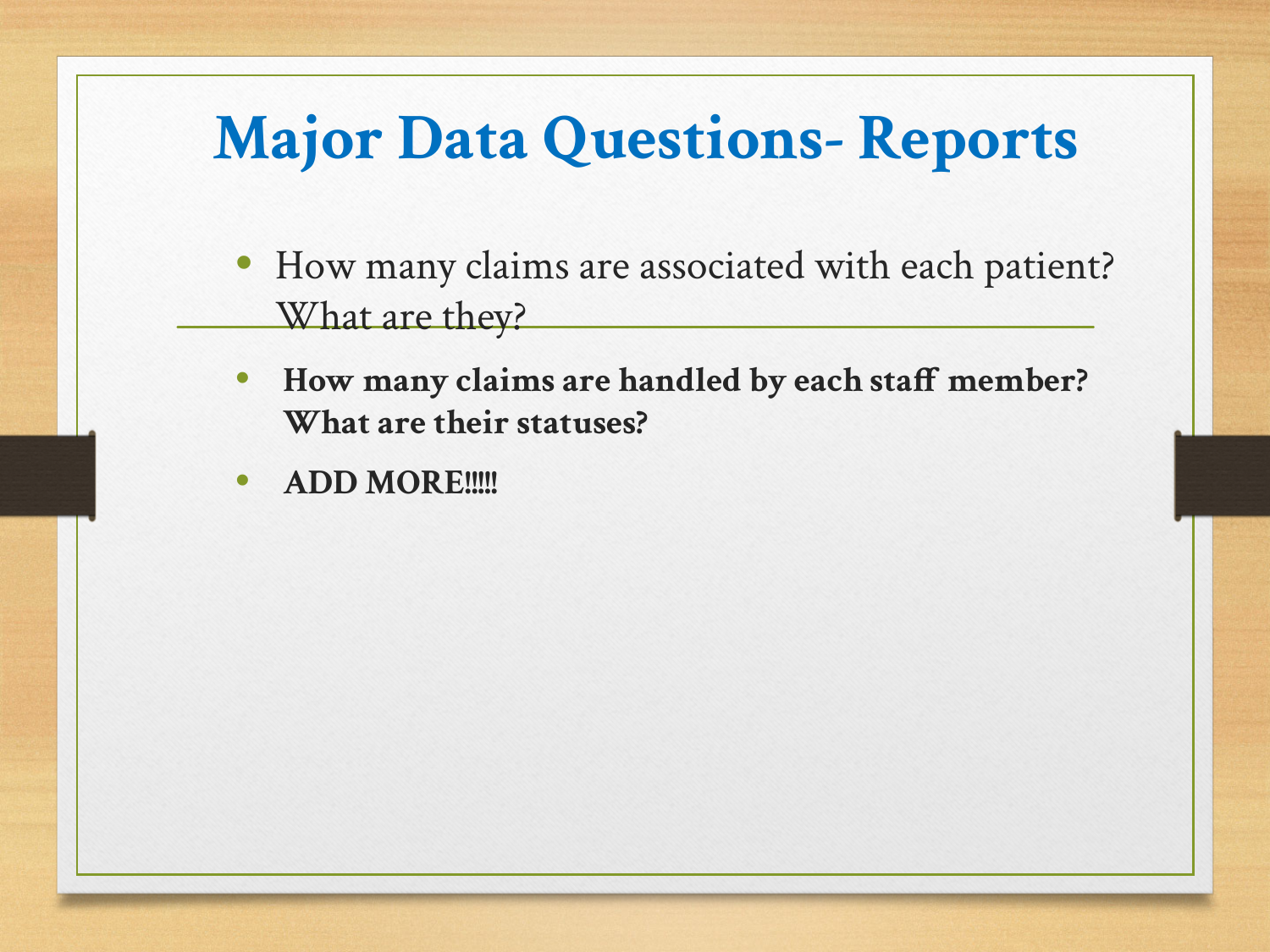

# Major Data Questions- Reports
How many claims are associated with each patient? What are they?
How many claims are handled by each staff member? What are their statuses?
ADD MORE!!!!!